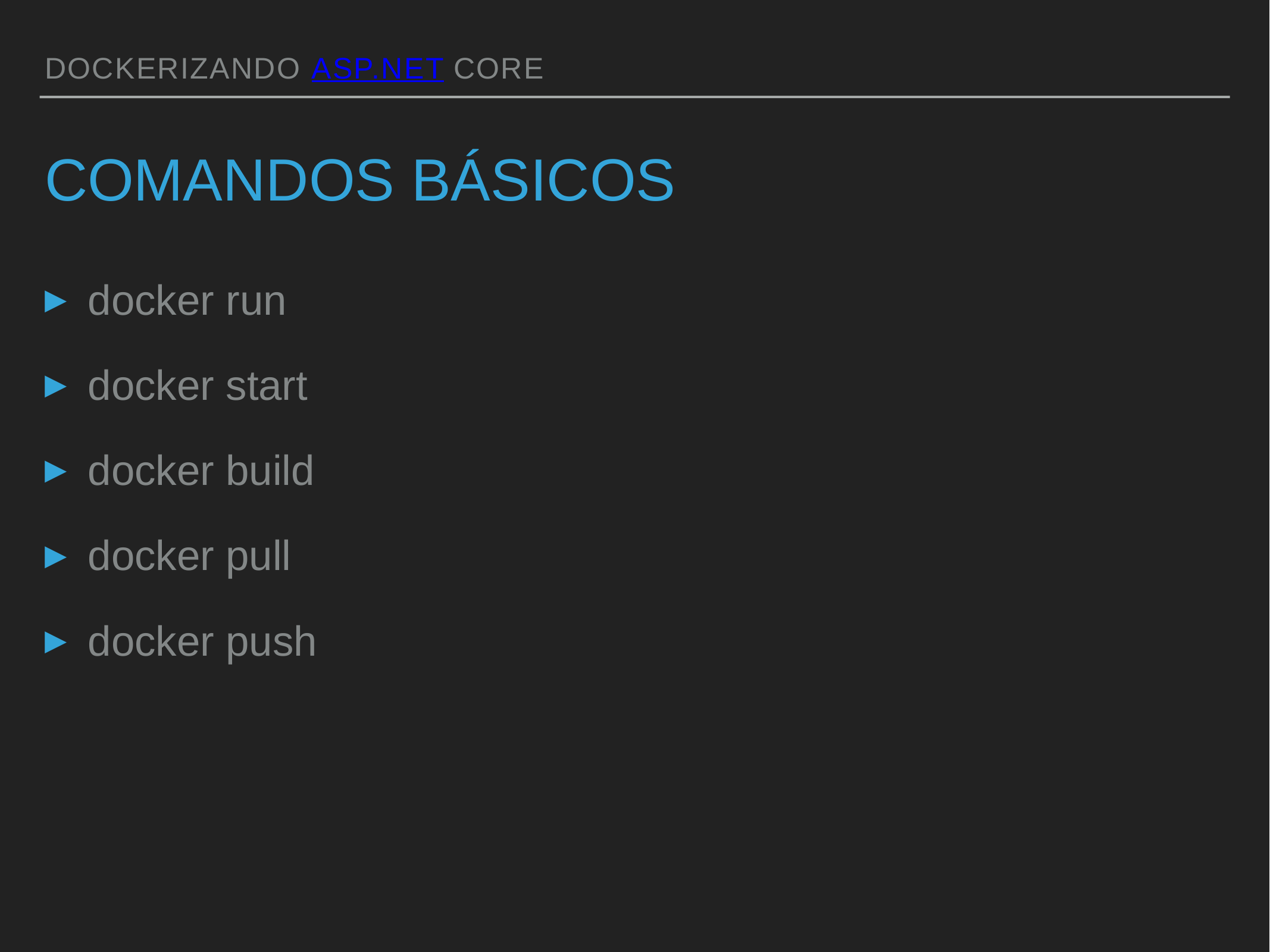

Dockerizando asp.net core
# Comandos Básicos
docker run
docker start
docker build
docker pull
docker push